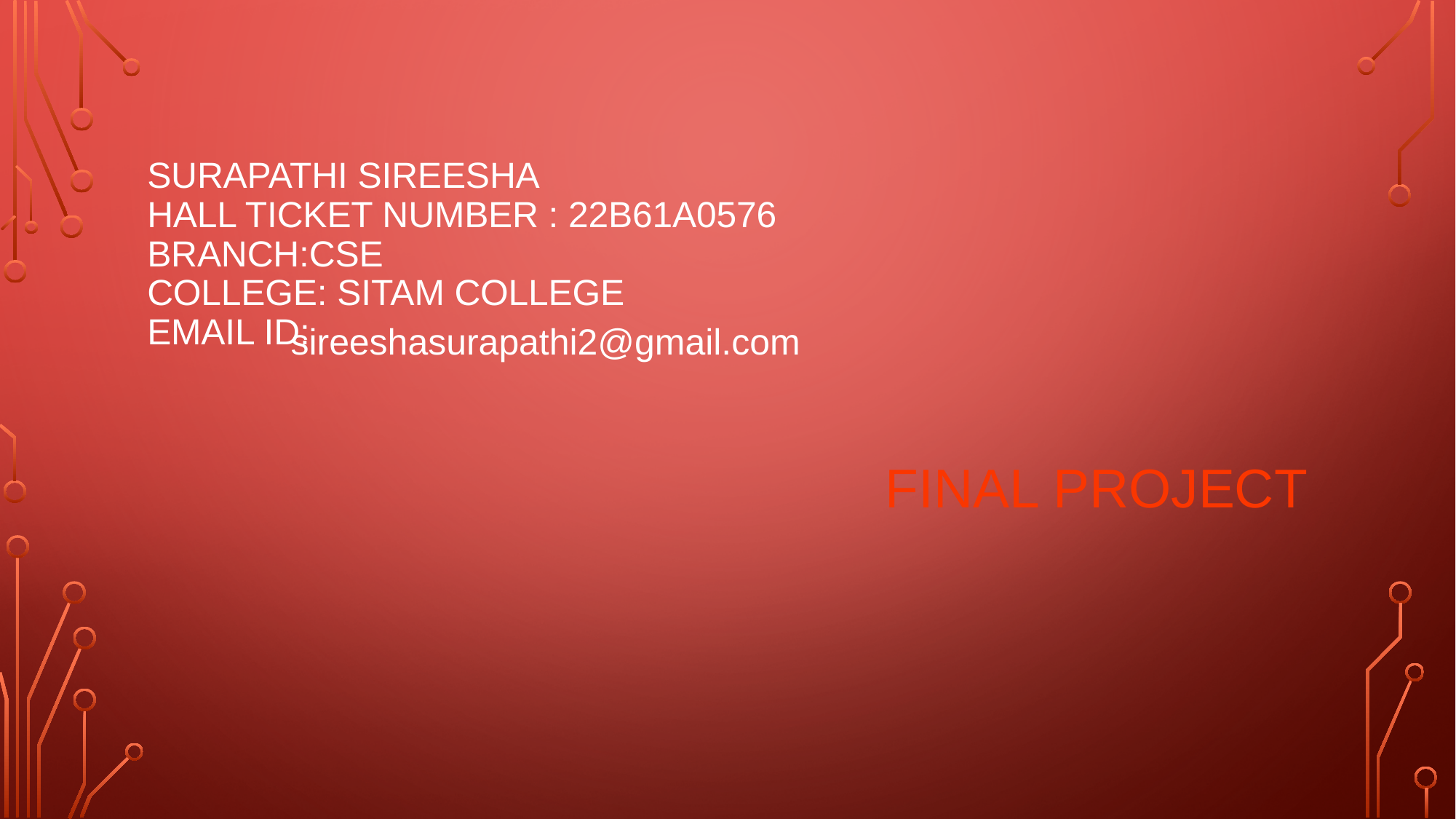

# sURAPAThi sireesha hall ticket number : 22b61a0576 BRANCH:CSE COLLEGE: SITAM COLLEGE EMAIL ID:
sireeshasurapathi2@gmail.com
FINAL PROJECT